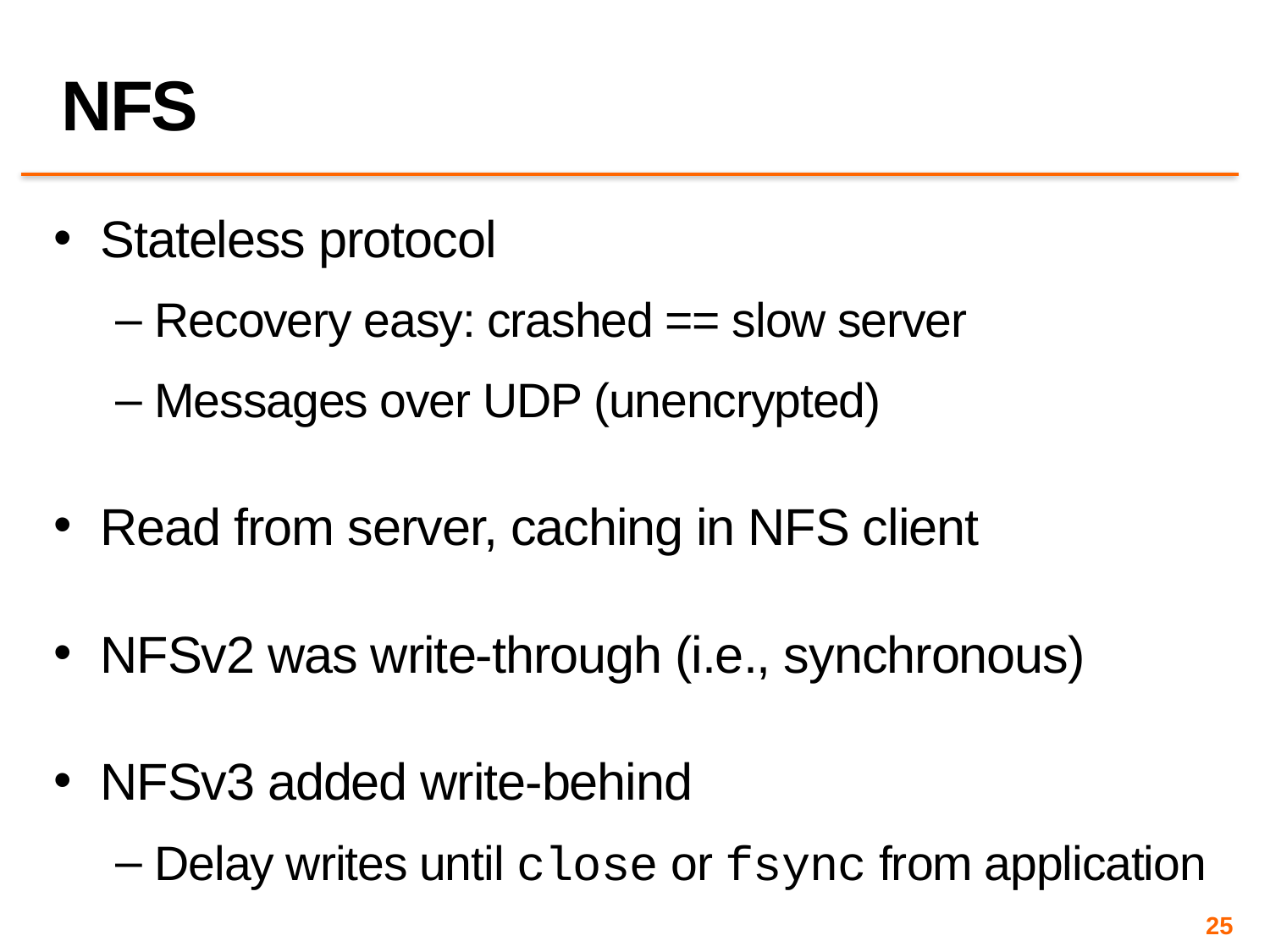

# NFS
Stateless protocol
Recovery easy: crashed == slow server
Messages over UDP (unencrypted)
Read from server, caching in NFS client
NFSv2 was write-through (i.e., synchronous)
NFSv3 added write-behind
Delay writes until close or fsync from application
25